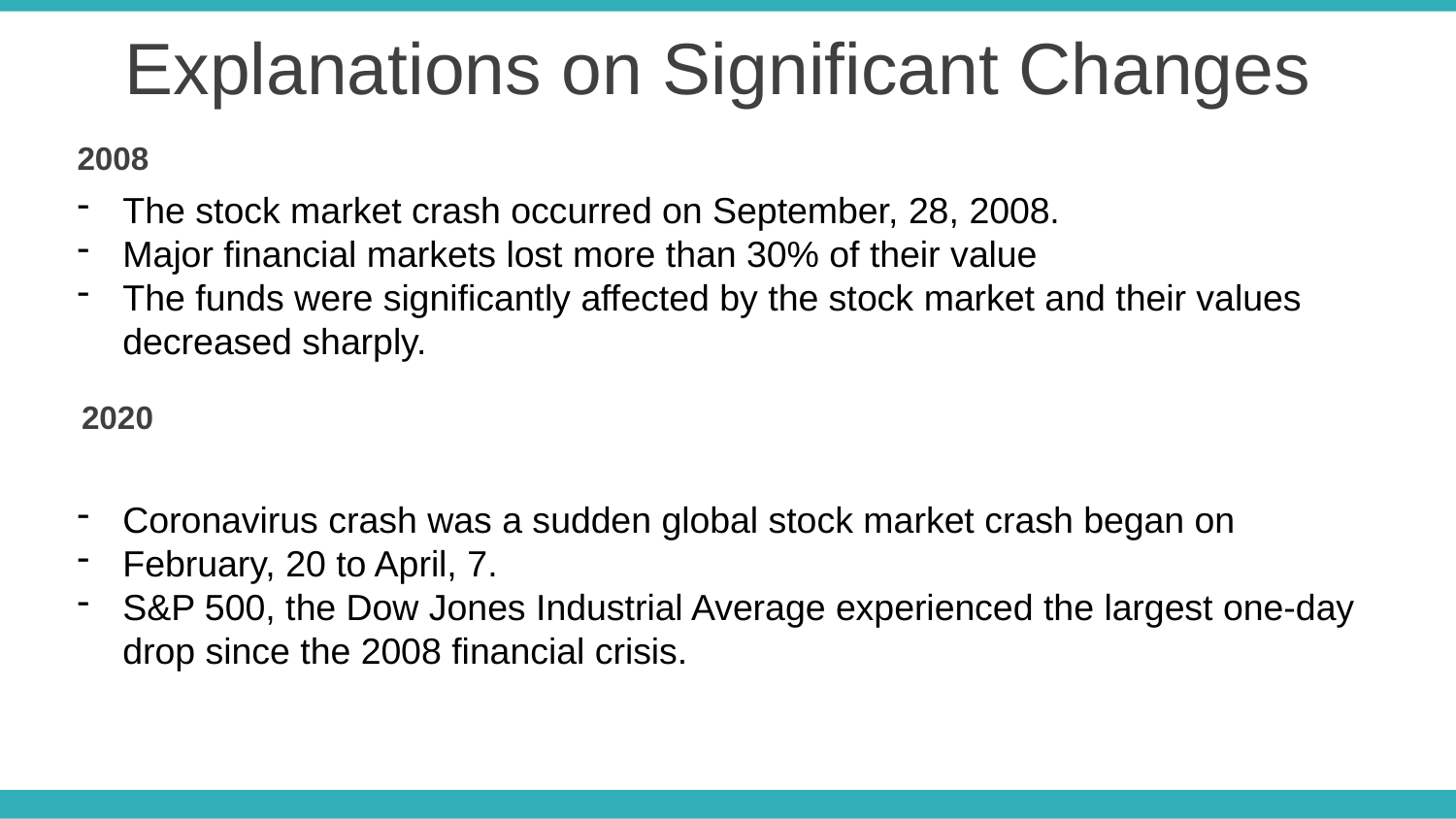

Explanations on Significant Changes
2008
The stock market crash occurred on September, 28, 2008.
Major financial markets lost more than 30% of their value
The funds were significantly affected by the stock market and their values decreased sharply.
2020
Coronavirus crash was a sudden global stock market crash began on
February, 20 to April, 7.
S&P 500, the Dow Jones Industrial Average experienced the largest one-day drop since the 2008 financial crisis.